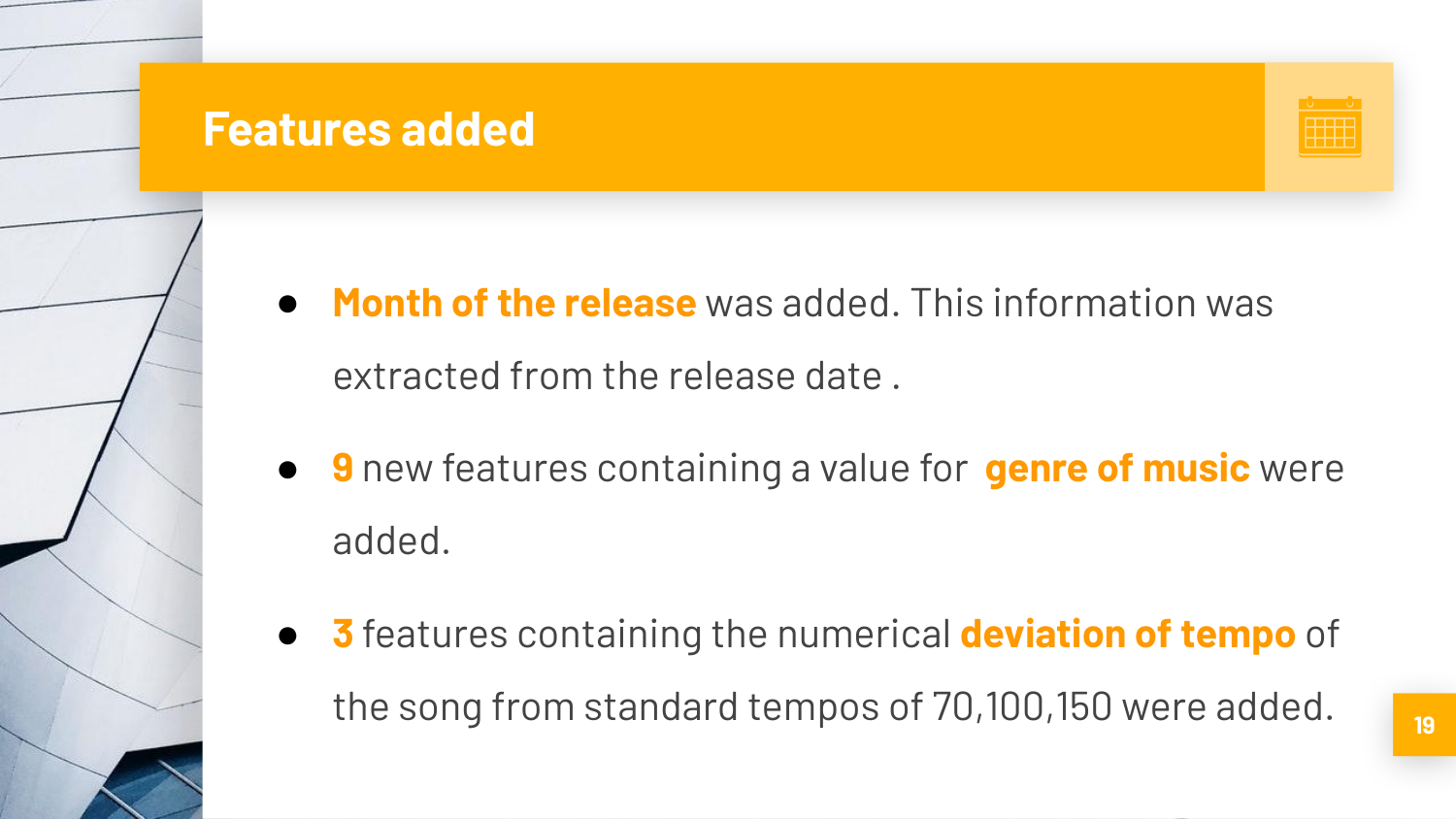

# Features added

Month of the release was added. This information was extracted from the release date .
9 new features containing a value for  genre of music were added.
3 features containing the numerical deviation of tempo of the song from standard tempos of 70,100,150 were added.
19